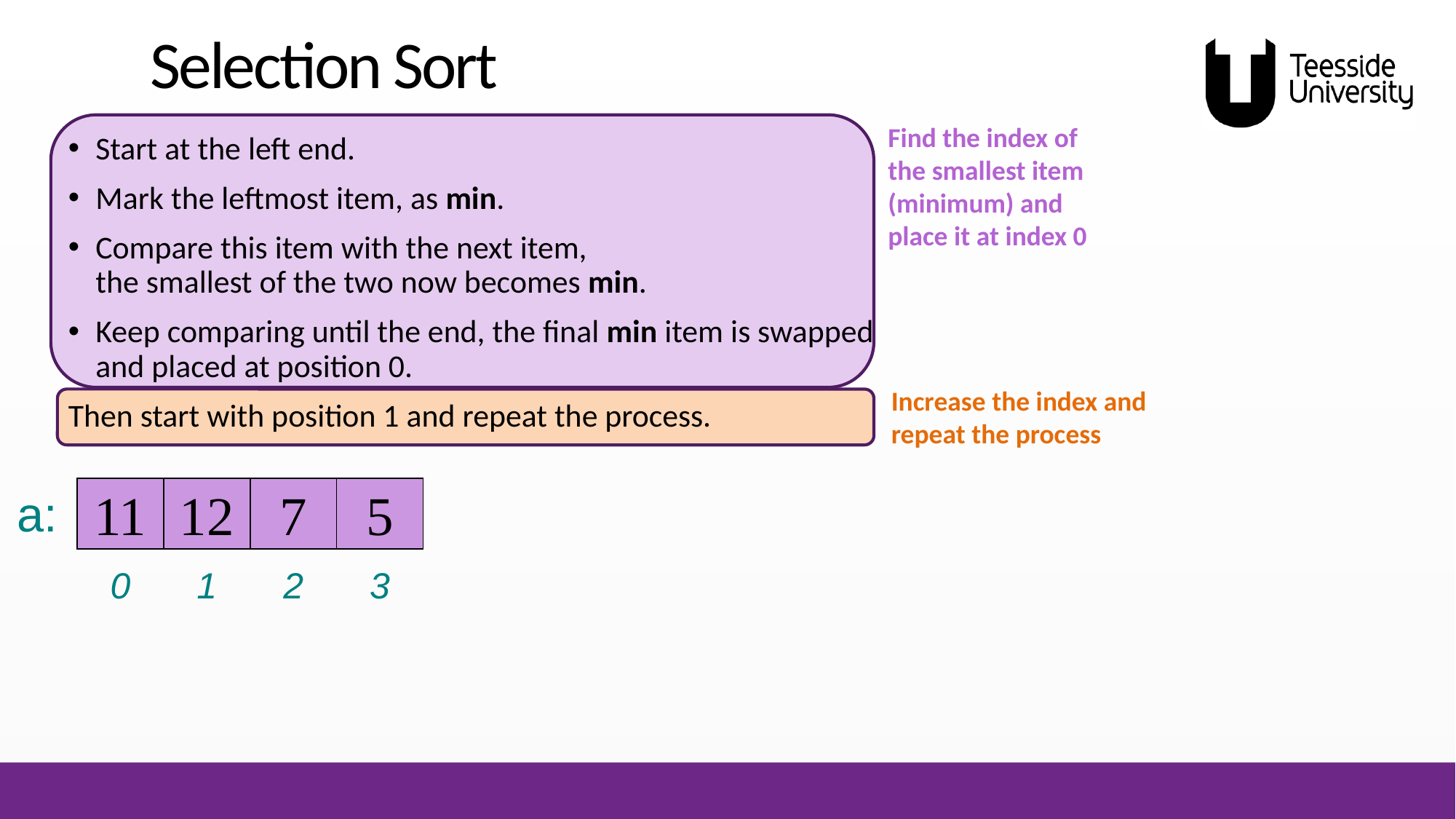

# Selection Sort

Find the index of the smallest item (minimum) and place it at index 0
Start at the left end.
Mark the leftmost item, as min.
Compare this item with the next item,
the smallest of the two now becomes min.
Keep comparing until the end, the final min item is swapped
and placed at position 0.
Then start with position 1 and repeat the process.

Increase the index and repeat the process

a:
11
12
7
5
0
1
2
3